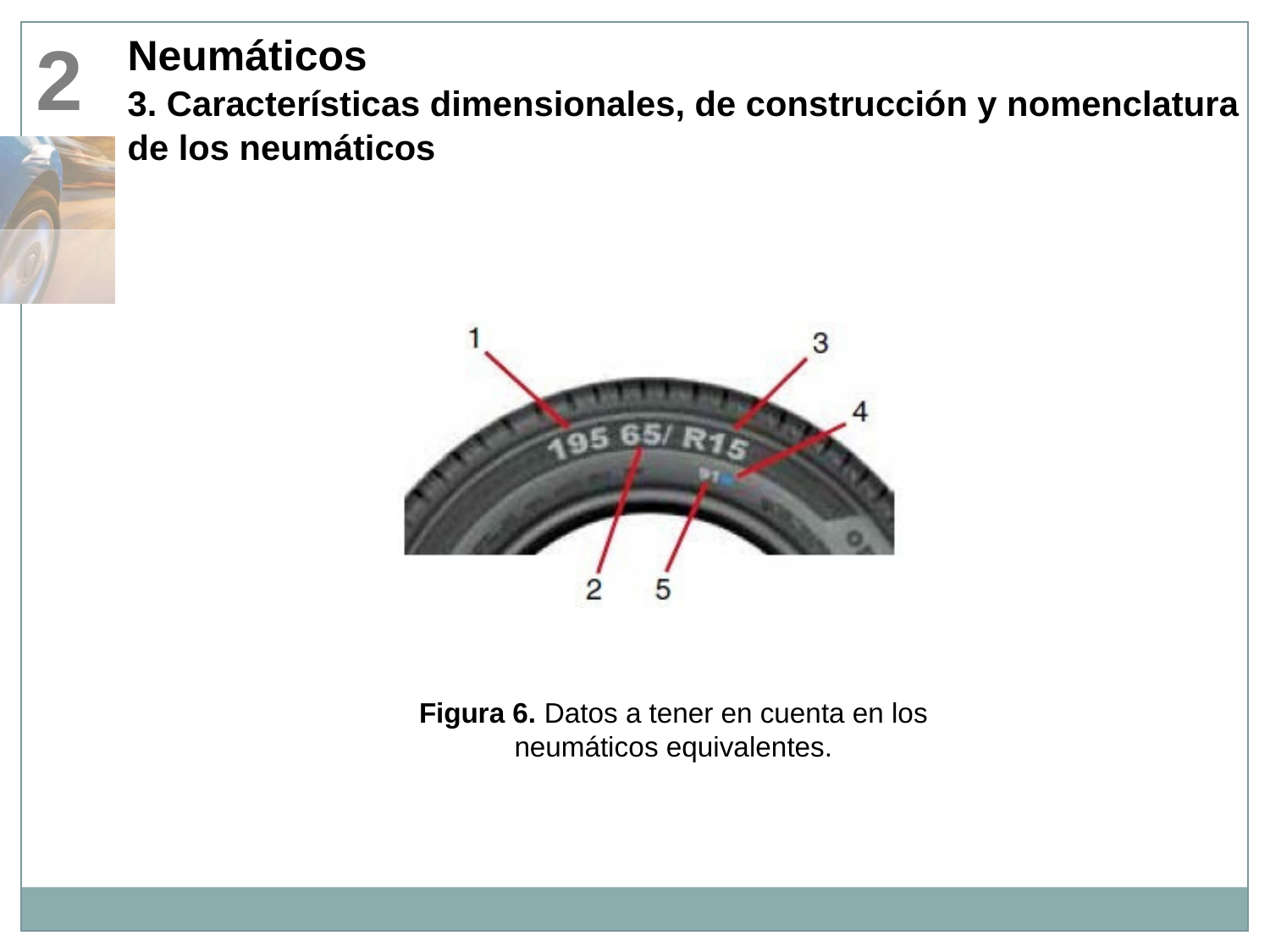

2
Neumáticos
3. Características dimensionales, de construcción y nomenclatura de los neumáticos

Figura 6. Datos a tener en cuenta en los neumáticos equivalentes.